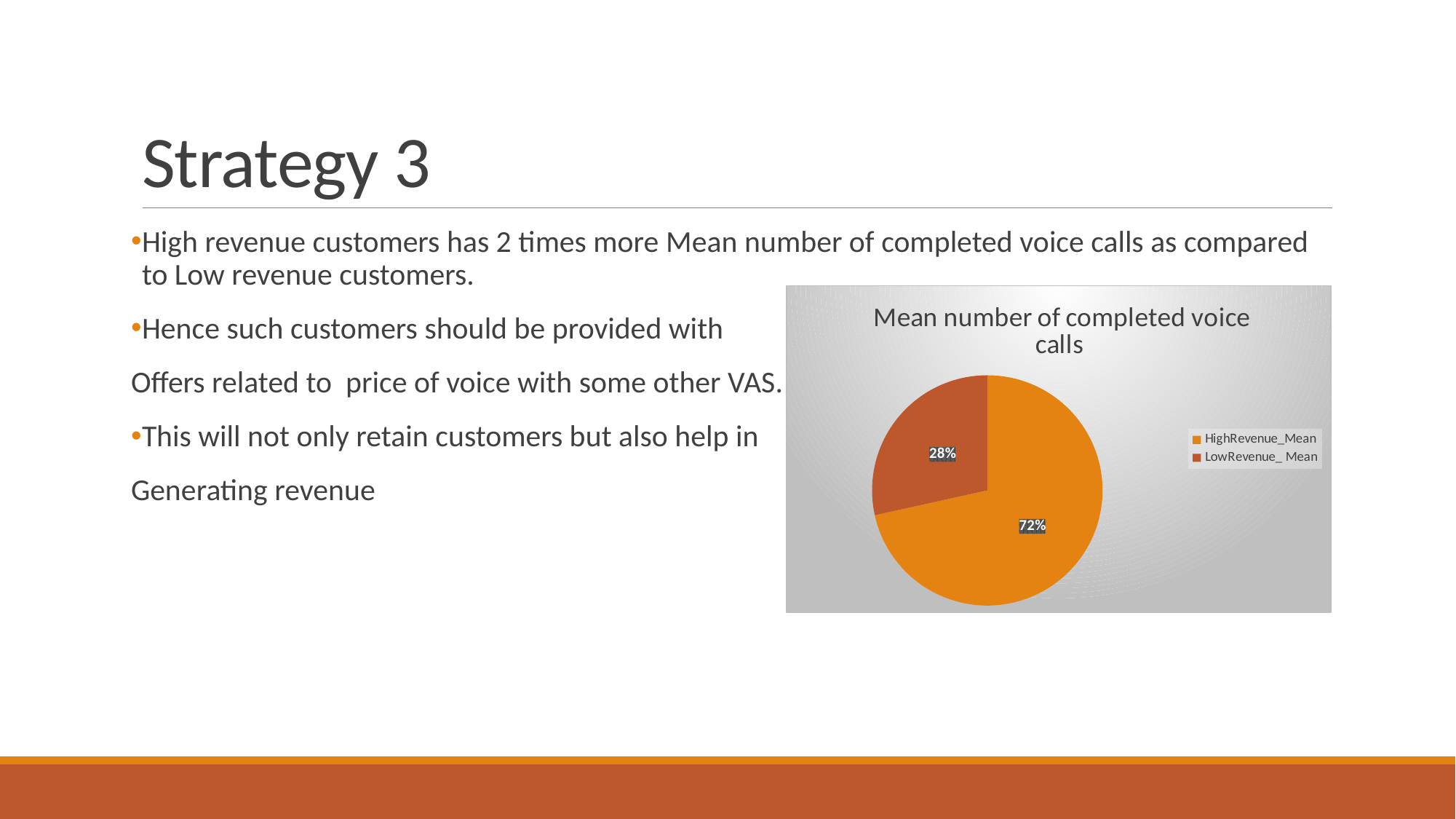

# Strategy 3
High revenue customers has 2 times more Mean number of completed voice calls as compared to Low revenue customers.
Hence such customers should be provided with
Offers related to  price of voice with some other VAS.
This will not only retain customers but also help in
Generating revenue

### Chart: Mean number of completed voice calls

| Category | comp_vce_Mean |
|---|---|
| HighRevenue_Mean | 188.2702435 |
| LowRevenue_ Mean | 74.8981653 |